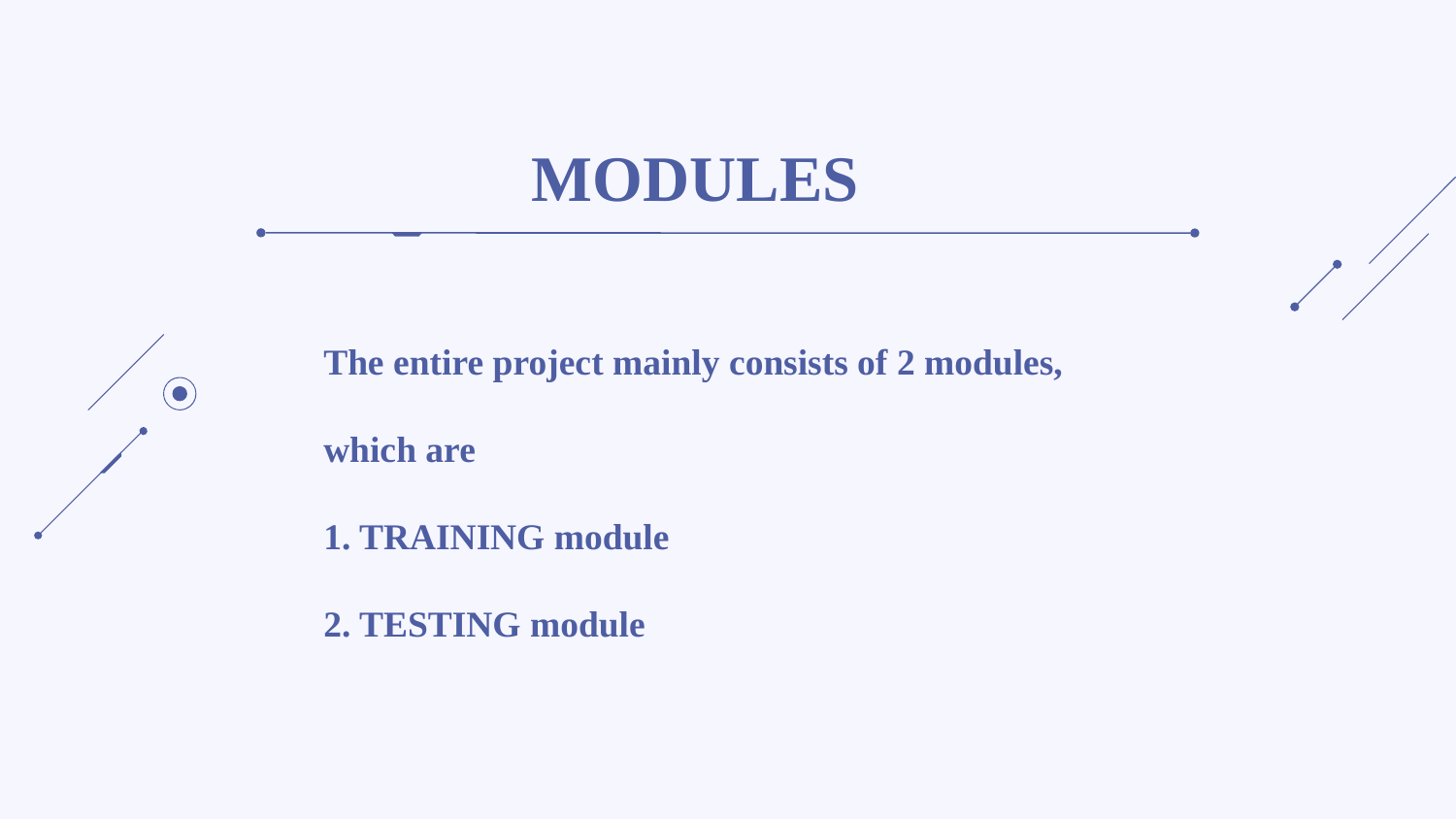

MODULES

# The entire project mainly consists of 2 modules, which are 1. TRAINING module 2. TESTING module